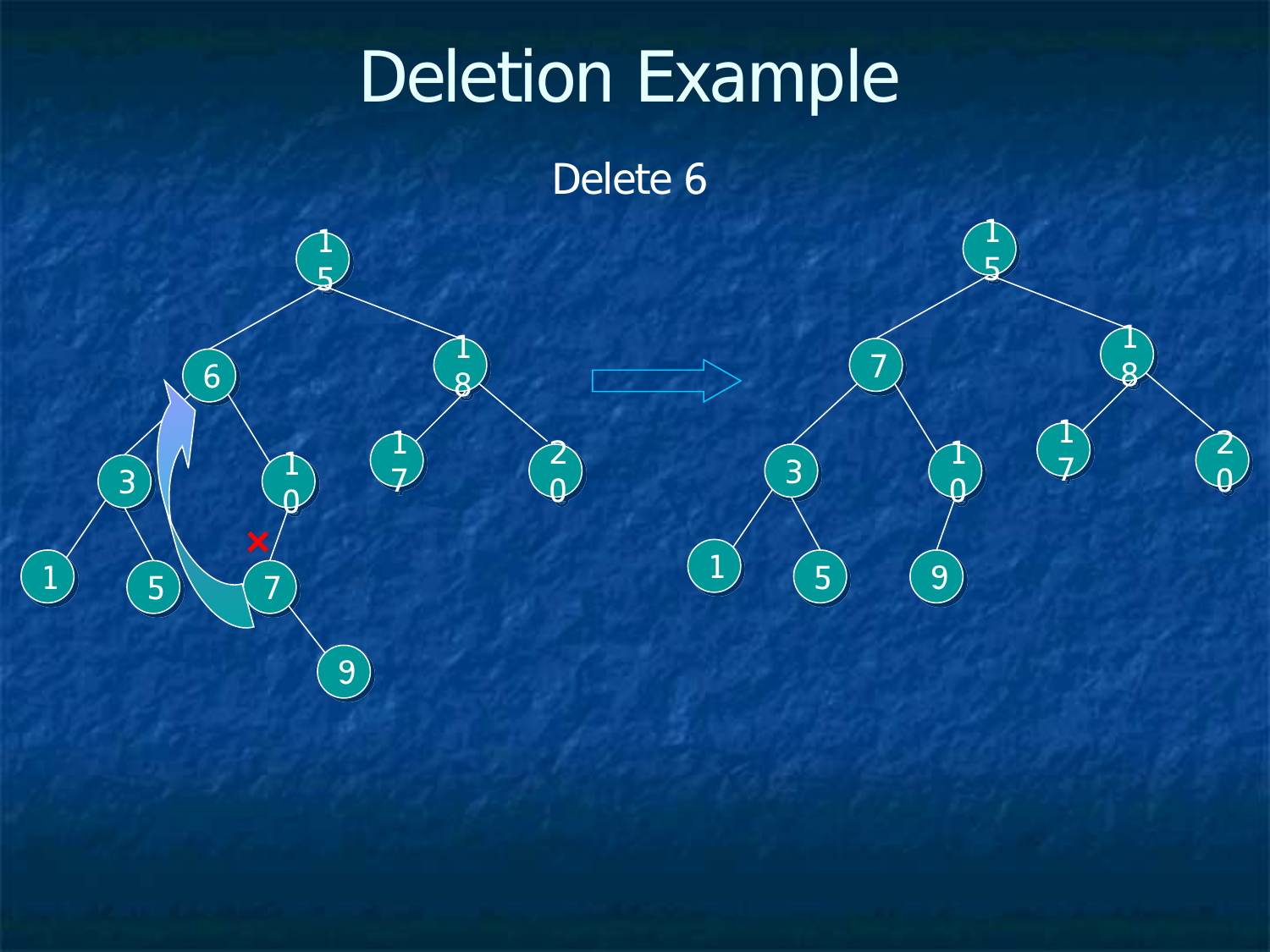

Deletion Example
Delete 6
15
15
18
18
7
6

17
17
20
20
3
10
3
10
×
1
1
5
9
5
7
9